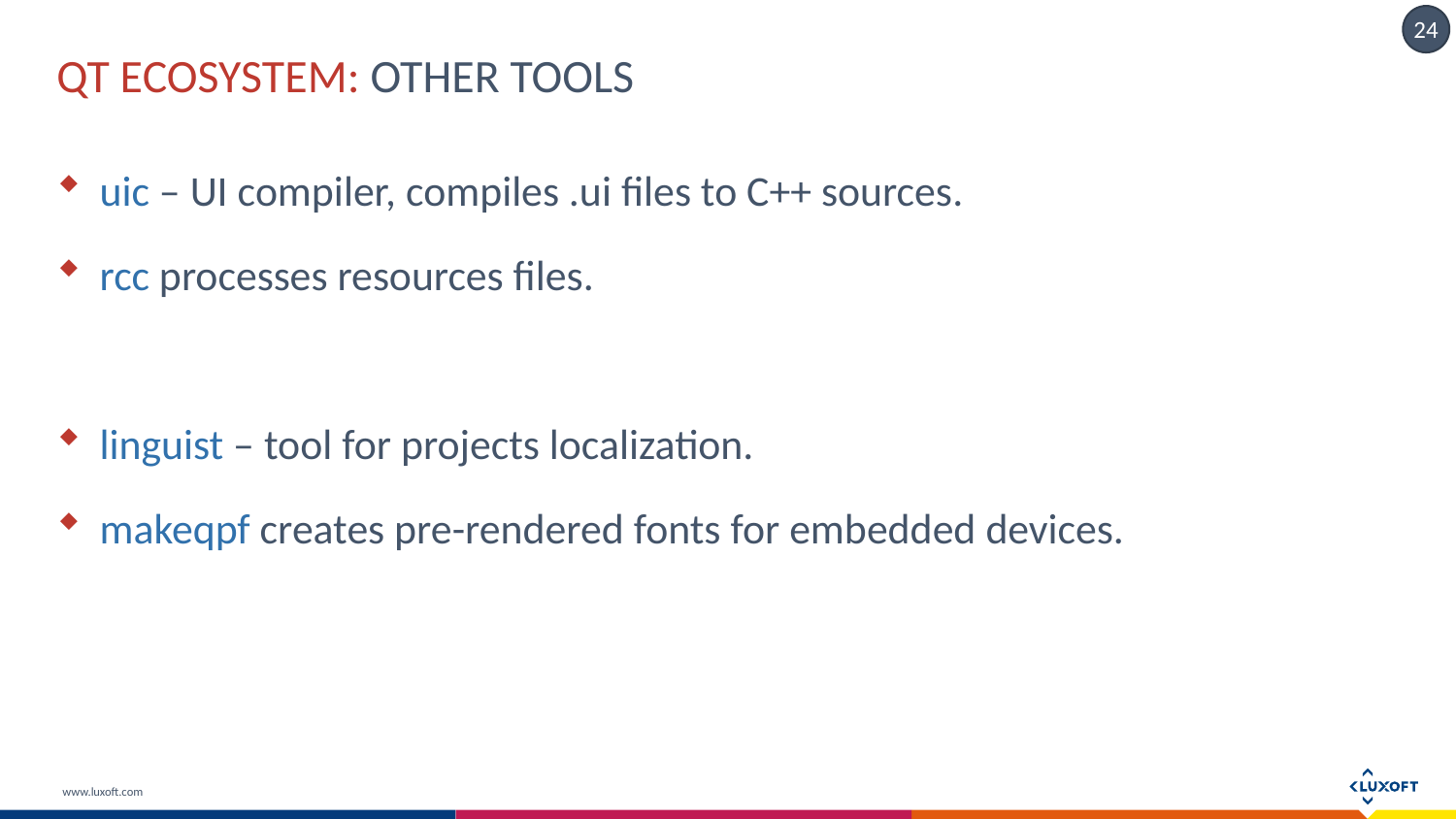

# QT Ecosystem: OTHER TOOLS
uic – UI compiler, compiles .ui files to C++ sources.
rcc processes resources files.

linguist – tool for projects localization.
makeqpf creates pre-rendered fonts for embedded devices.